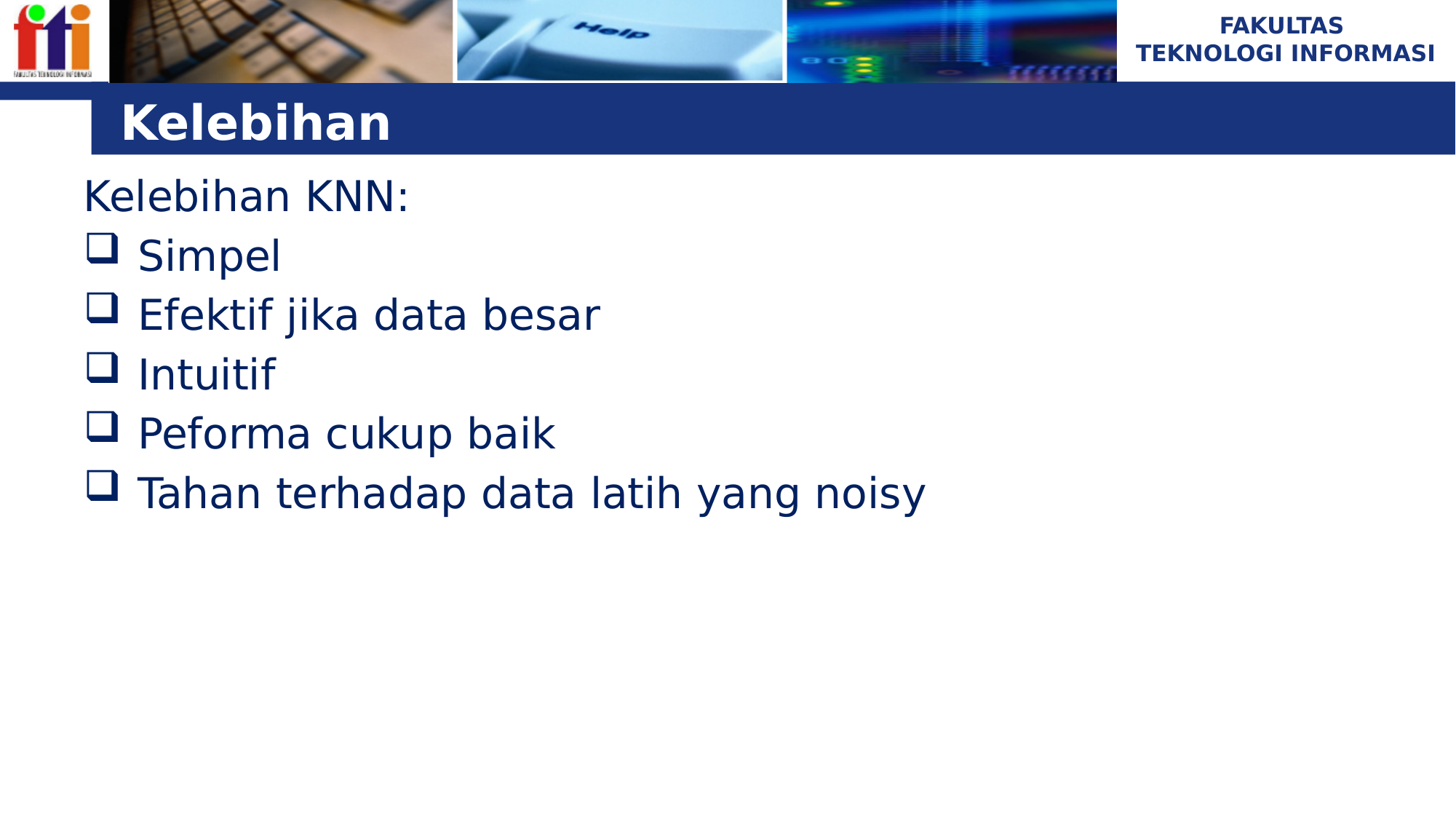

# Kelebihan
Kelebihan KNN:
Simpel
Efektif jika data besar
Intuitif
Peforma cukup baik
Tahan terhadap data latih yang noisy